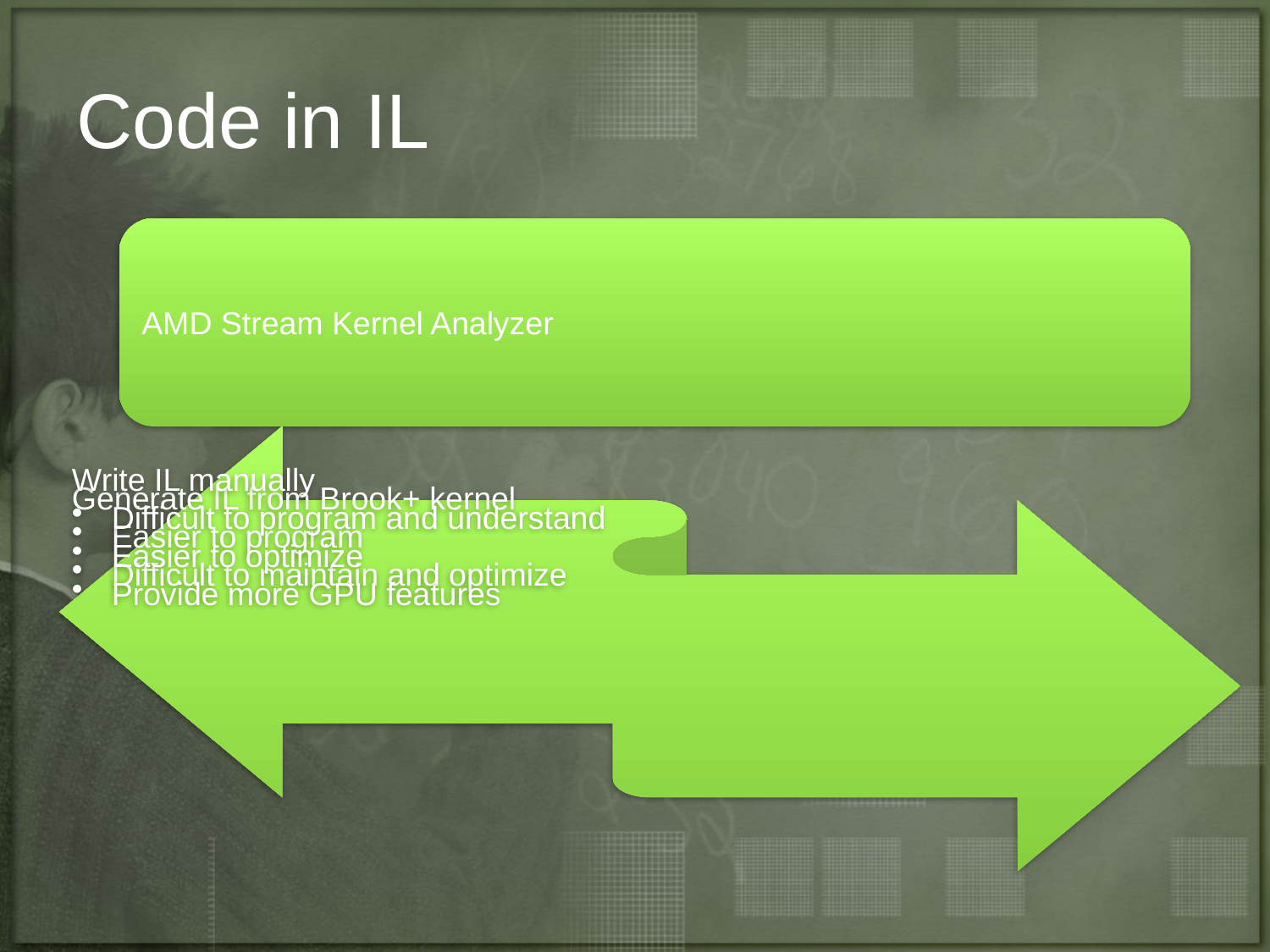

# Code in IL
AMD Stream Kernel Analyzer
Write IL manually
Easier to program
Difficult to maintain and optimize
Easier to optimize
Provide more GPU features